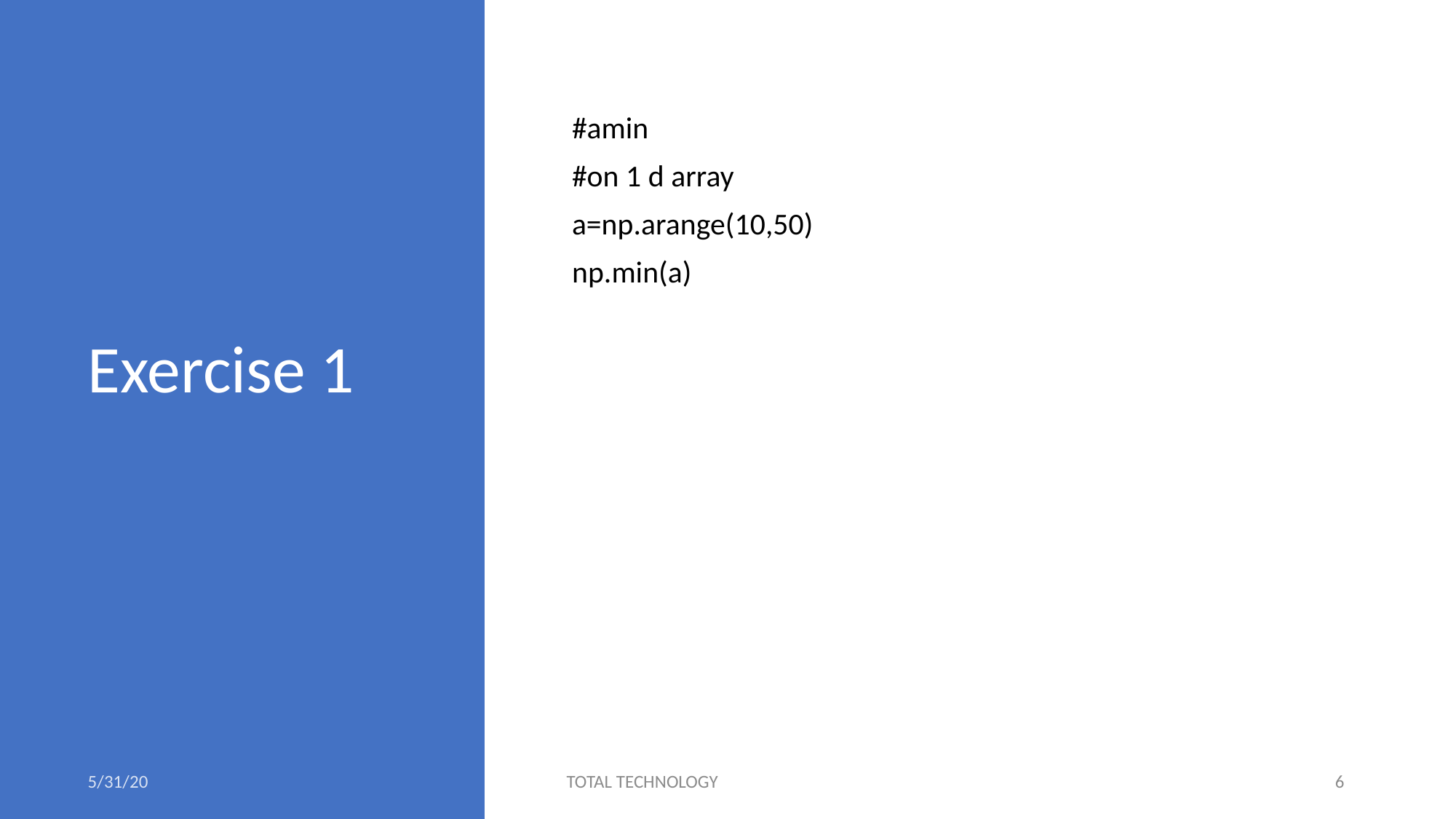

# Exercise 1
#amin
#on 1 d array
a=np.arange(10,50)
np.min(a)

5/31/20
TOTAL TECHNOLOGY
6